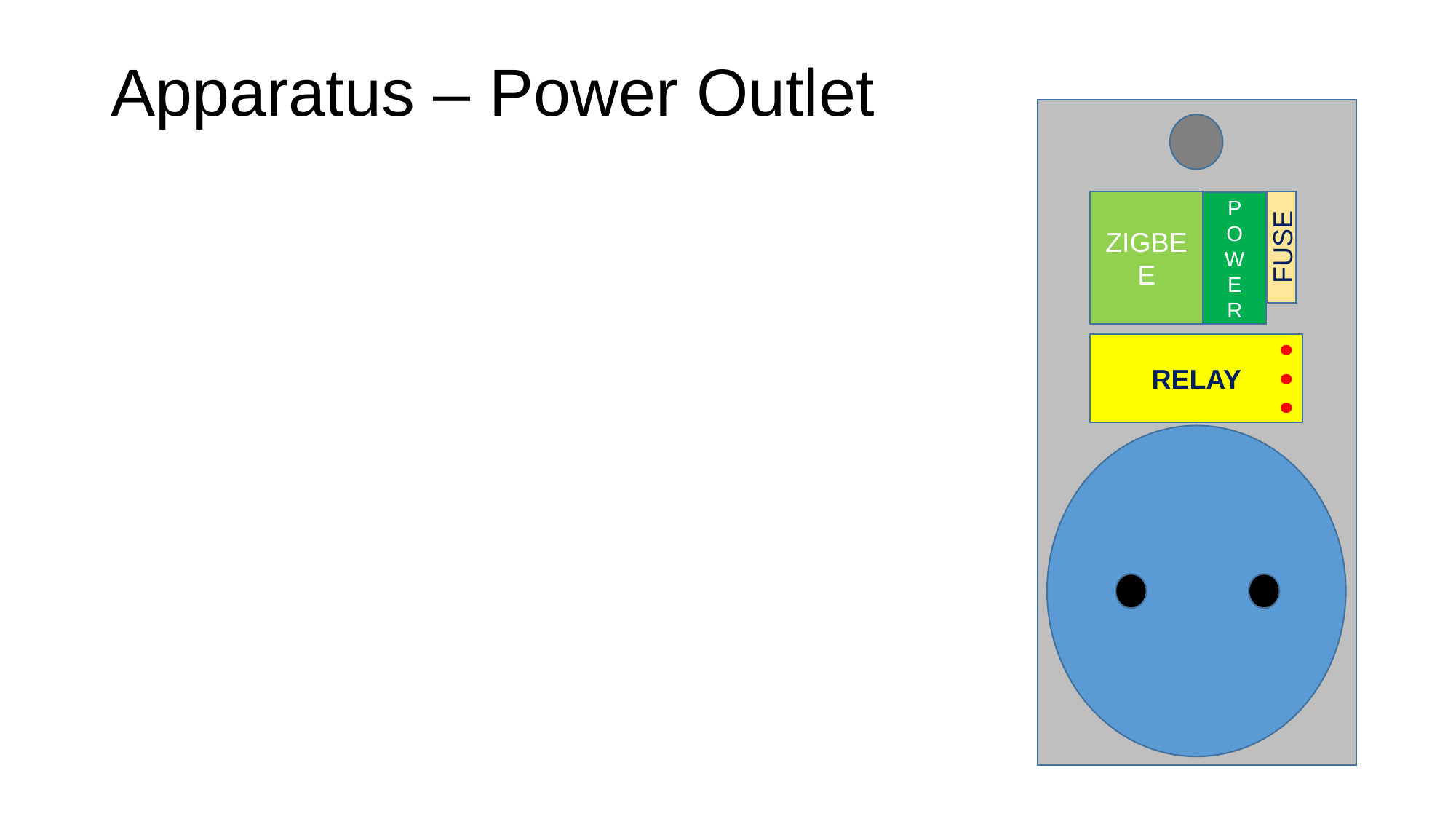

# Apparatus – Power Outlet

ZIGBEE
P
O
W
E
R
FUSE
RELAY